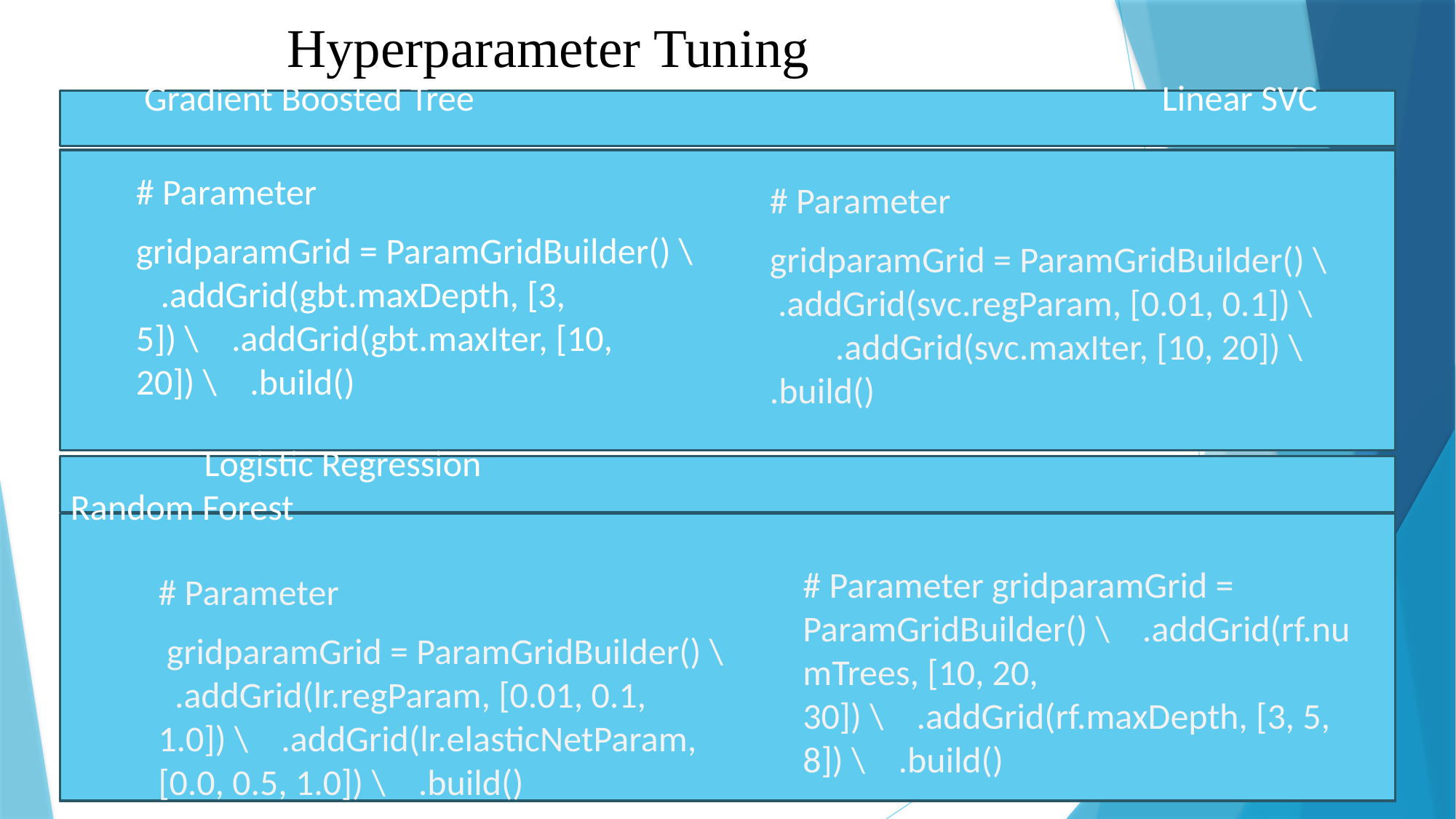

# Hyperparameter Tuning
         Gradient Boosted Tree   							Linear SVC

# Parameter
gridparamGrid = ParamGridBuilder() \    .addGrid(gbt.maxDepth, [3, 5]) \    .addGrid(gbt.maxIter, [10, 20]) \    .build()
# Parameter
gridparamGrid = ParamGridBuilder() \    .addGrid(svc.regParam, [0.01, 0.1]) \            .addGrid(svc.maxIter, [10, 20]) \     .build()
	   Logistic Regression								Random Forest

# Parameter gridparamGrid = ParamGridBuilder() \    .addGrid(rf.numTrees, [10, 20, 30]) \    .addGrid(rf.maxDepth, [3, 5, 8]) \    .build()
# Parameter
 gridparamGrid = ParamGridBuilder() \    .addGrid(lr.regParam, [0.01, 0.1, 1.0]) \    .addGrid(lr.elasticNetParam, [0.0, 0.5, 1.0]) \    .build()